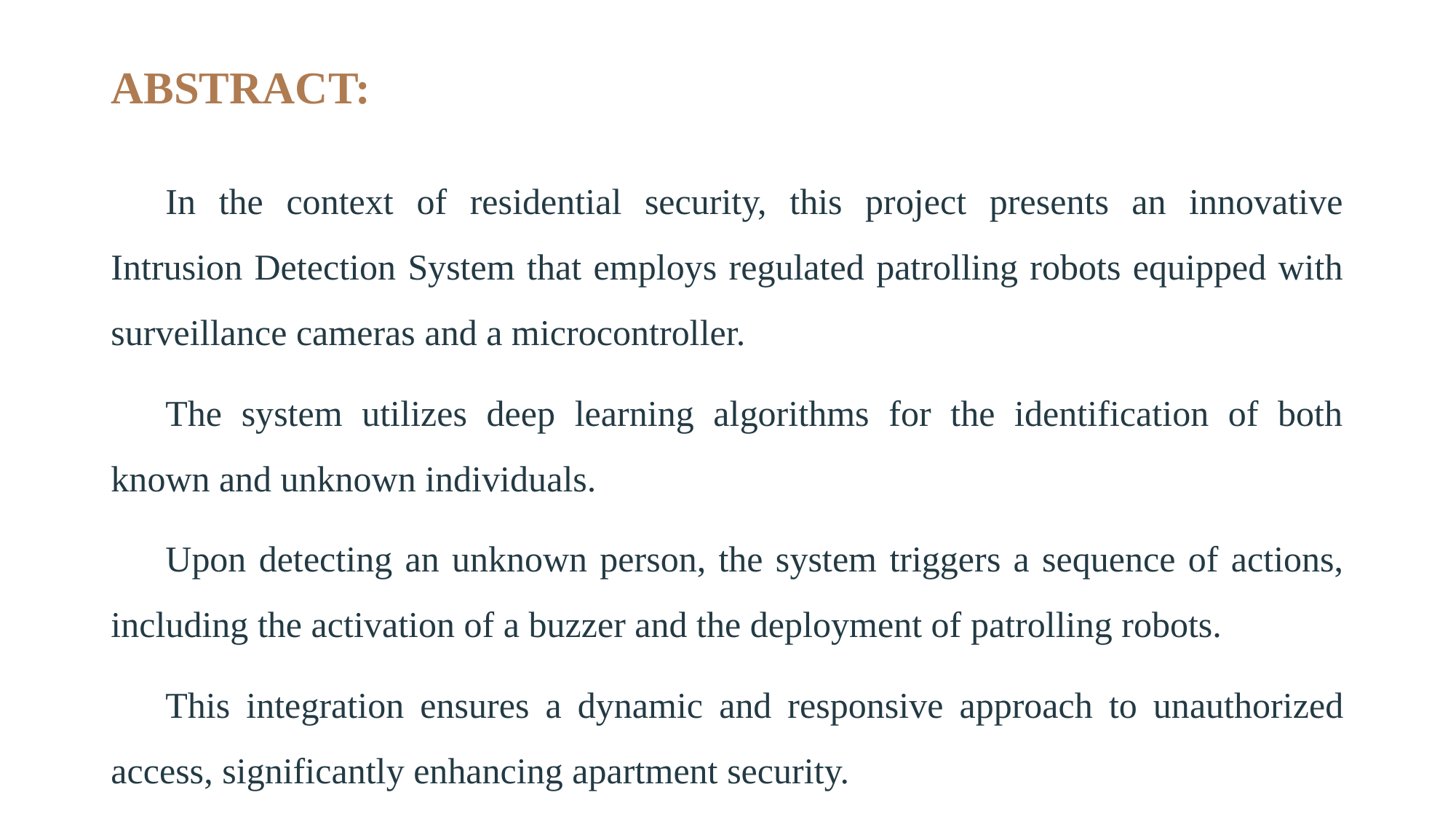

# ABSTRACT:
In the context of residential security, this project presents an innovative Intrusion Detection System that employs regulated patrolling robots equipped with surveillance cameras and a microcontroller.
The system utilizes deep learning algorithms for the identification of both known and unknown individuals.
Upon detecting an unknown person, the system triggers a sequence of actions, including the activation of a buzzer and the deployment of patrolling robots.
This integration ensures a dynamic and responsive approach to unauthorized access, significantly enhancing apartment security.